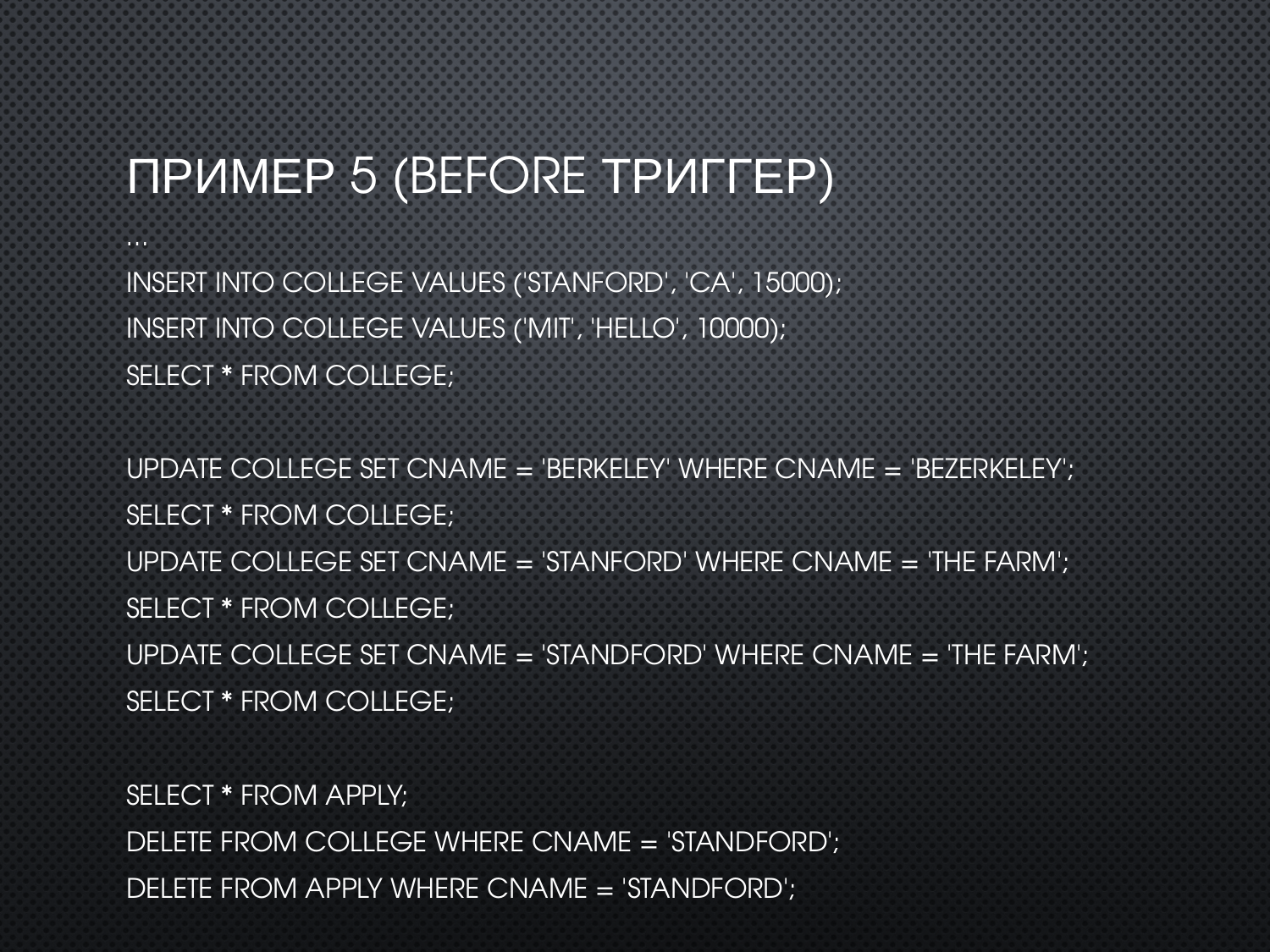

# Пример 5 (before триггер)
…
insert into College values ('Stanford', 'CA', 15000);
insert into College values ('MIT', 'hello', 10000);
select * from College;

update College set cName = 'Berkeley' where cName = 'Bezerkeley';
select * from College;
update College set cName = 'Stanford' where cName = 'The Farm';
select * from College;
update College set cName = 'Standford' where cName = 'The Farm';
select * from College;

select * from Apply;
delete from College where cName = 'Standford';
delete from Apply where cName = 'Standford';